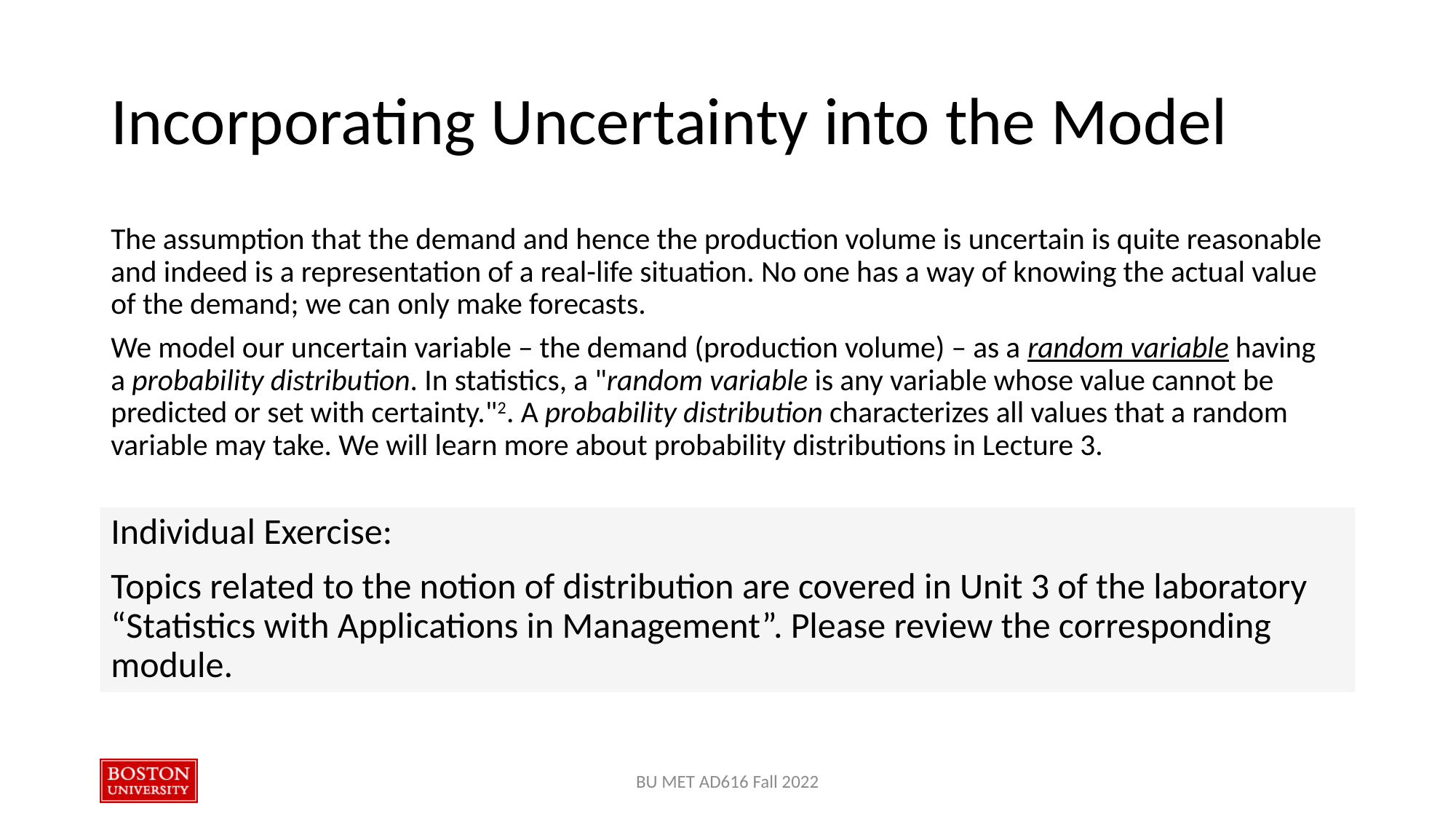

# Incorporating Uncertainty into the Model
The assumption that the demand and hence the production volume is uncertain is quite reasonable and indeed is a representation of a real-life situation. No one has a way of knowing the actual value of the demand; we can only make forecasts.
We model our uncertain variable – the demand (production volume) – as a random variable having a probability distribution. In statistics, a "random variable is any variable whose value cannot be predicted or set with certainty."2. A probability distribution characterizes all values that a random variable may take. We will learn more about probability distributions in Lecture 3.
Individual Exercise:
Topics related to the notion of distribution are covered in Unit 3 of the laboratory “Statistics with Applications in Management”. Please review the corresponding module.
BU MET AD616 Fall 2022